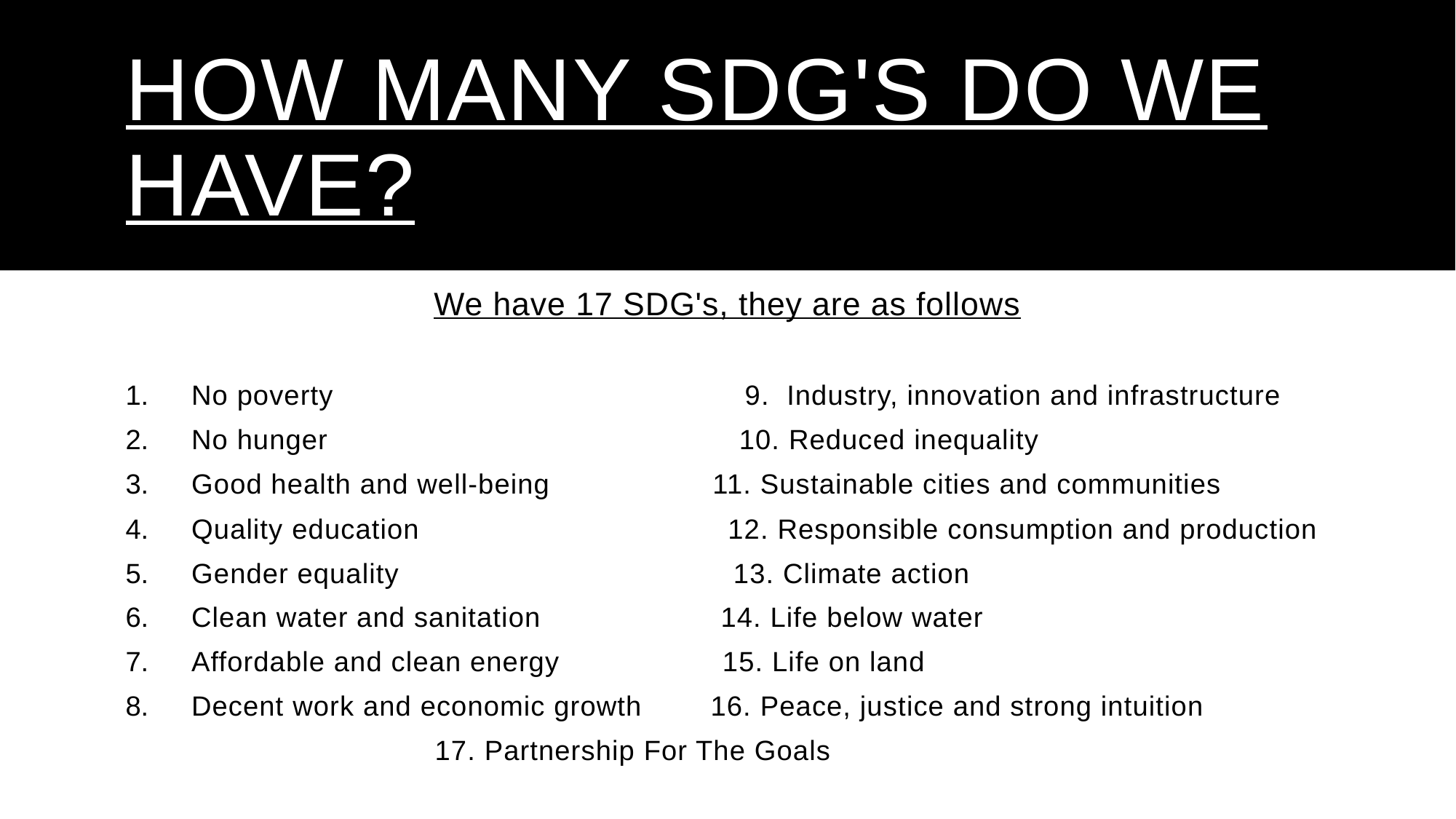

# How many sdg's do we have?
We have 17 SDG's, they are as follows

No poverty                                                9.  Industry, innovation and infrastructure
No hunger                                                10. Reduced inequality
Good health and well-being                   11. Sustainable cities and communities
Quality education                                    12. Responsible consumption and production
Gender equality                                       13. Climate action
Clean water and sanitation                     14. Life below water
Affordable and clean energy                   15. Life on land
Decent work and economic growth        16. Peace, justice and strong intuition
                                    17. Partnership For The Goals